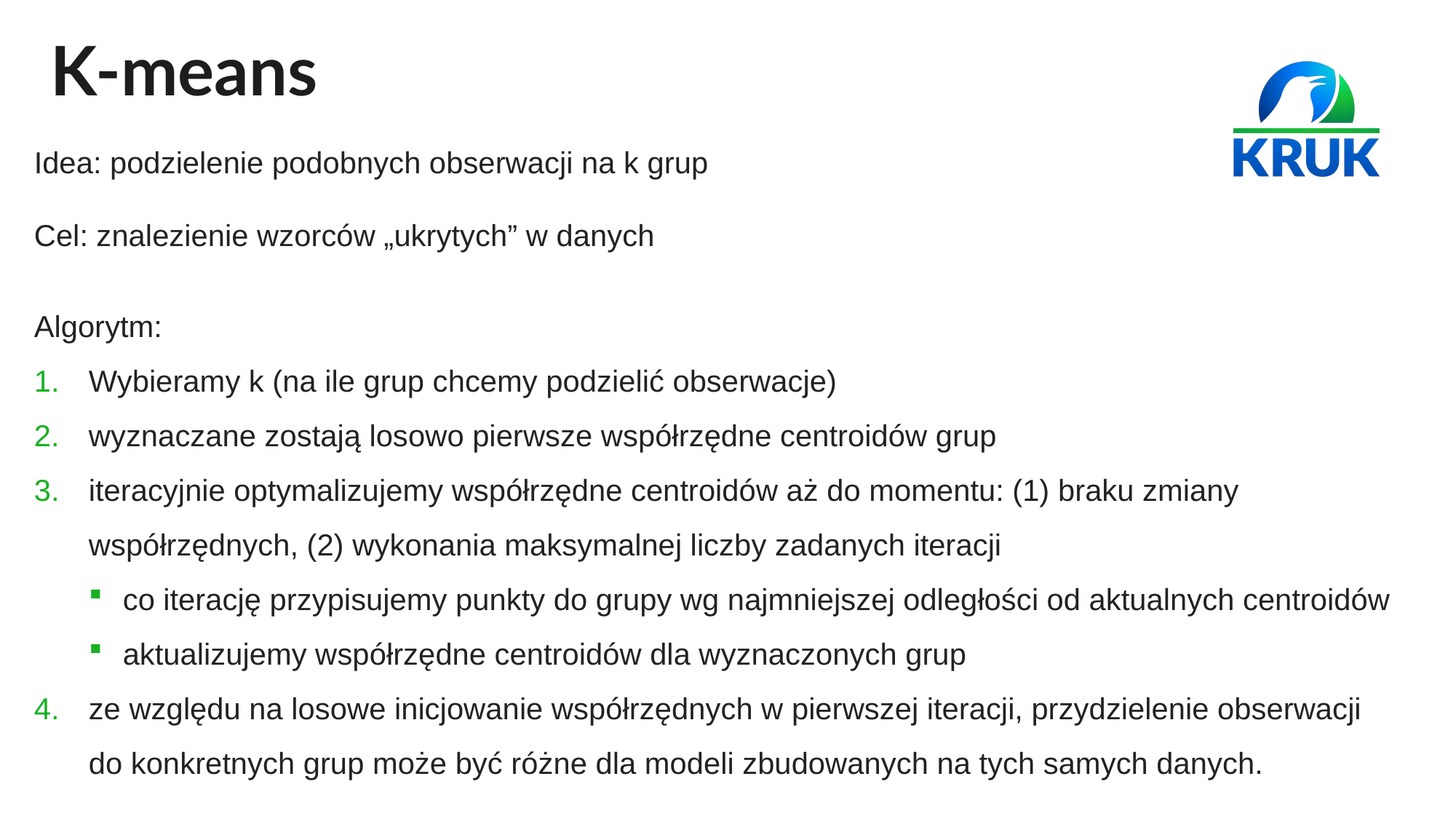

# K-means
Idea: podzielenie podobnych obserwacji na k grup

Cel: znalezienie wzorców „ukrytych” w danych

Algorytm:
Wybieramy k (na ile grup chcemy podzielić obserwacje)
wyznaczane zostają losowo pierwsze współrzędne centroidów grup
iteracyjnie optymalizujemy współrzędne centroidów aż do momentu: (1) braku zmiany współrzędnych, (2) wykonania maksymalnej liczby zadanych iteracji
co iterację przypisujemy punkty do grupy wg najmniejszej odległości od aktualnych centroidów
aktualizujemy współrzędne centroidów dla wyznaczonych grup
ze względu na losowe inicjowanie współrzędnych w pierwszej iteracji, przydzielenie obserwacji do konkretnych grup może być różne dla modeli zbudowanych na tych samych danych.